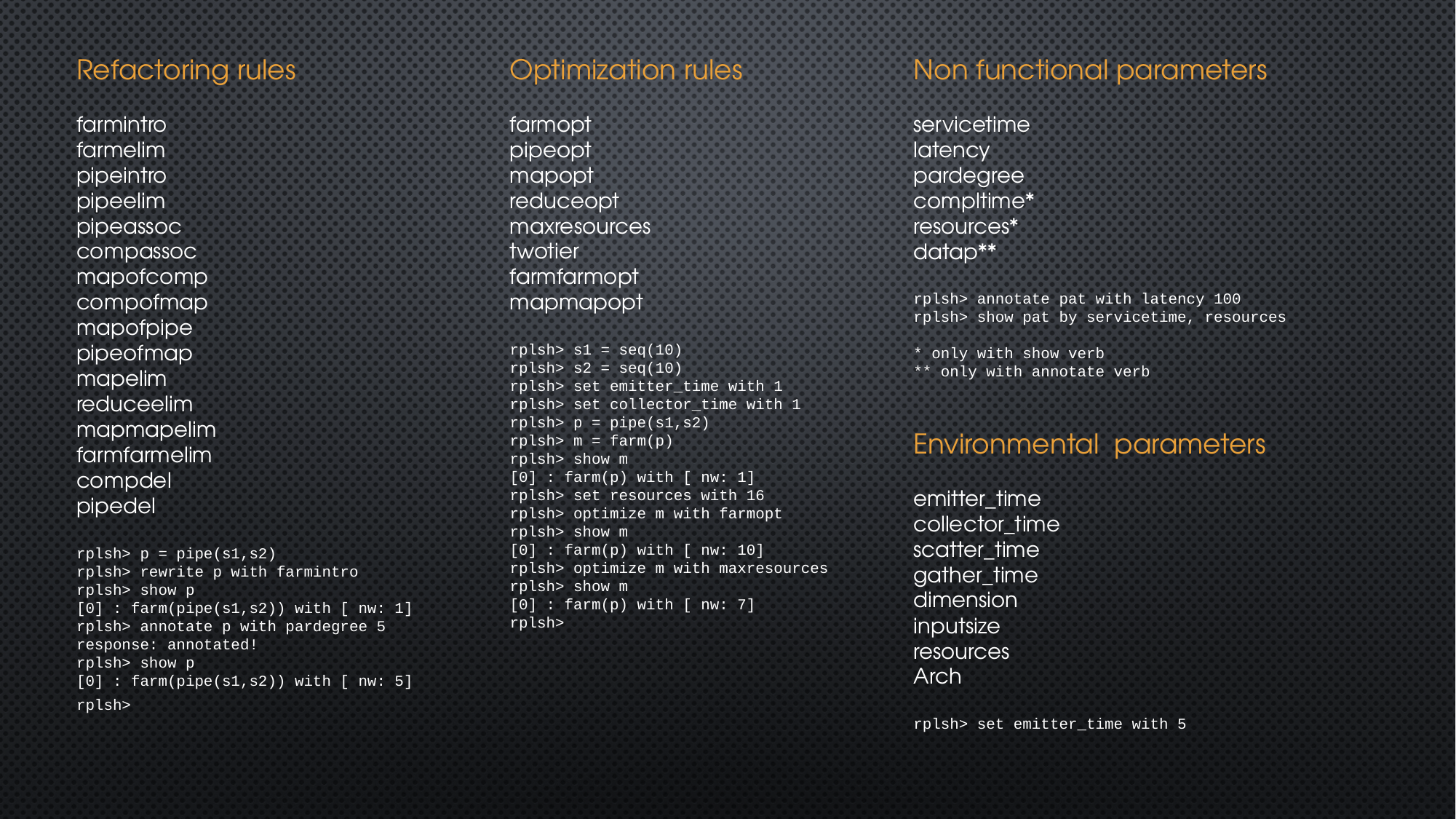

Refactoring rules

farmintro
farmelim
pipeintro
pipeelim
pipeassoc
compassoc
mapofcomp
compofmap
mapofpipe
pipeofmap
mapelim
reduceelim
mapmapelim
farmfarmelim
compdel
pipedel

rplsh> p = pipe(s1,s2)
rplsh> rewrite p with farmintro
rplsh> show p
[0] : farm(pipe(s1,s2)) with [ nw: 1]
rplsh> annotate p with pardegree 5
response: annotated!
rplsh> show p
[0] : farm(pipe(s1,s2)) with [ nw: 5]
rplsh>

Optimization rules

farmopt
pipeopt
mapopt
reduceopt
maxresources
twotier
farmfarmopt
mapmapopt

rplsh> s1 = seq(10)
rplsh> s2 = seq(10)
rplsh> set emitter_time with 1
rplsh> set collector_time with 1
rplsh> p = pipe(s1,s2)
rplsh> m = farm(p)
rplsh> show m
[0] : farm(p) with [ nw: 1]
rplsh> set resources with 16
rplsh> optimize m with farmopt
rplsh> show m
[0] : farm(p) with [ nw: 10]
rplsh> optimize m with maxresources
rplsh> show m
[0] : farm(p) with [ nw: 7]
rplsh>

Non functional parameters

servicetime
latency
pardegree
compltime*
resources*
datap**

rplsh> annotate pat with latency 100
rplsh> show pat by servicetime, resources

* only with show verb
** only with annotate verb
Environmental  parameters

emitter_time
collector_time
scatter_time
gather_time
dimension
inputsize
resources
Arch

rplsh> set emitter_time with 5